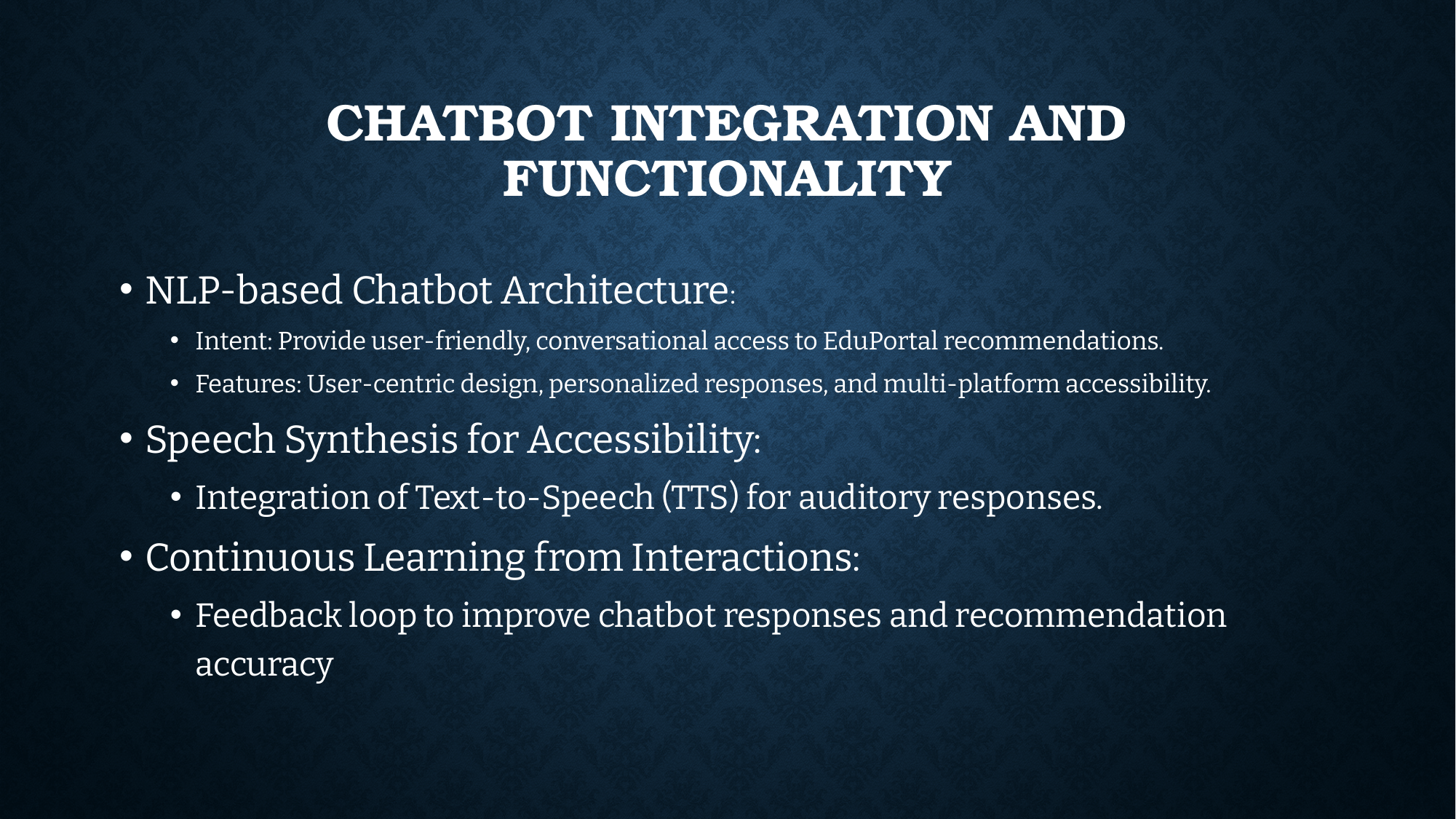

# Chatbot Integration and Functionality
NLP-based Chatbot Architecture:
Intent: Provide user-friendly, conversational access to EduPortal recommendations.
Features: User-centric design, personalized responses, and multi-platform accessibility.
Speech Synthesis for Accessibility:
Integration of Text-to-Speech (TTS) for auditory responses.
Continuous Learning from Interactions:
Feedback loop to improve chatbot responses and recommendation accuracy